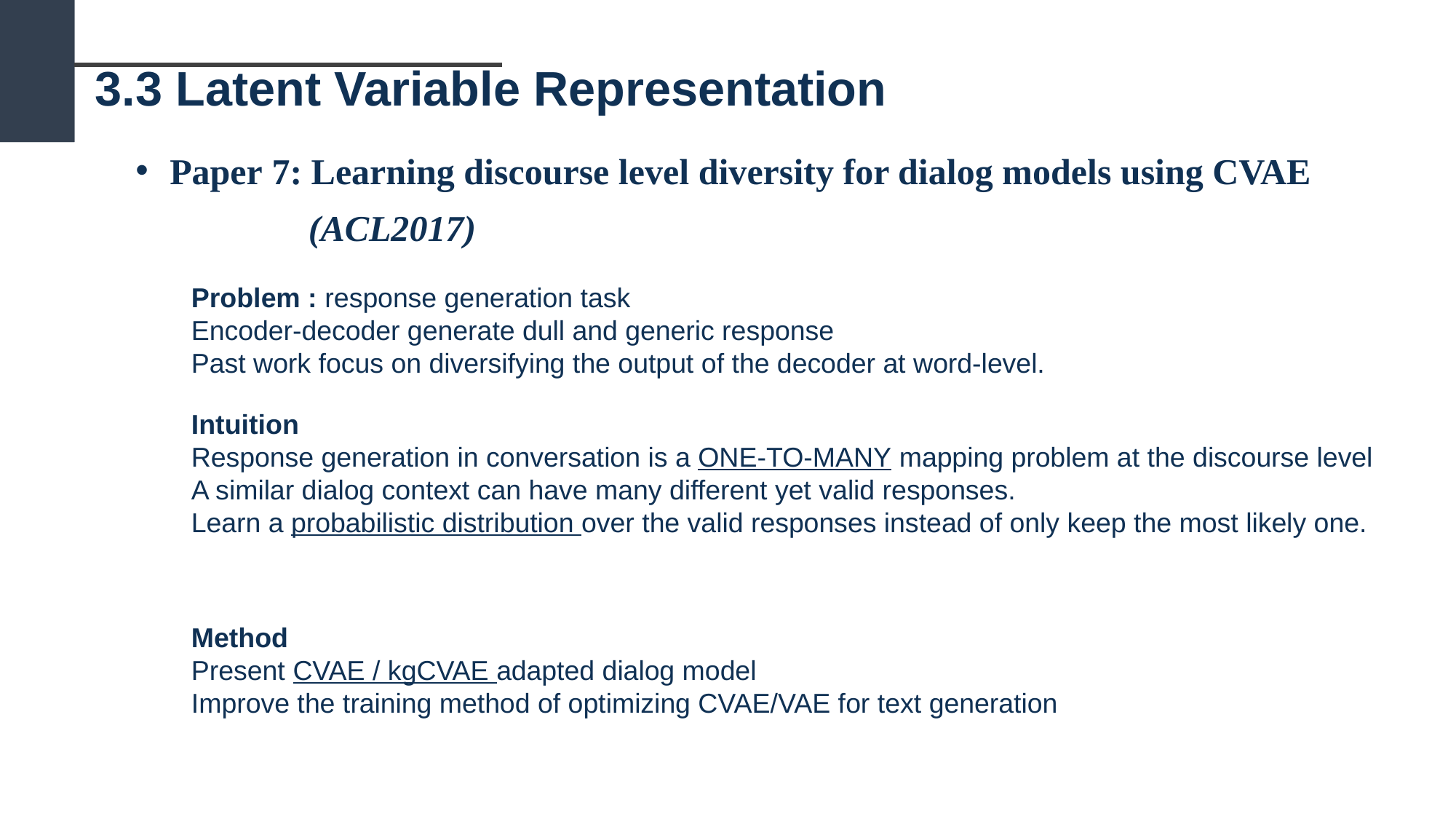

3.3 Latent Variable Representation
Paper 7: Learning discourse level diversity for dialog models using CVAE
                   (ACL2017)
Problem : response generation task
Encoder-decoder generate dull and generic response
Past work focus on diversifying the output of the decoder at word-level.
Intuition
Response generation in conversation is a ONE-TO-MANY mapping problem at the discourse level
A similar dialog context can have many different yet valid responses.
Learn a probabilistic distribution over the valid responses instead of only keep the most likely one.
Method
Present CVAE / kgCVAE adapted dialog model
Improve the training method of optimizing CVAE/VAE for text generation